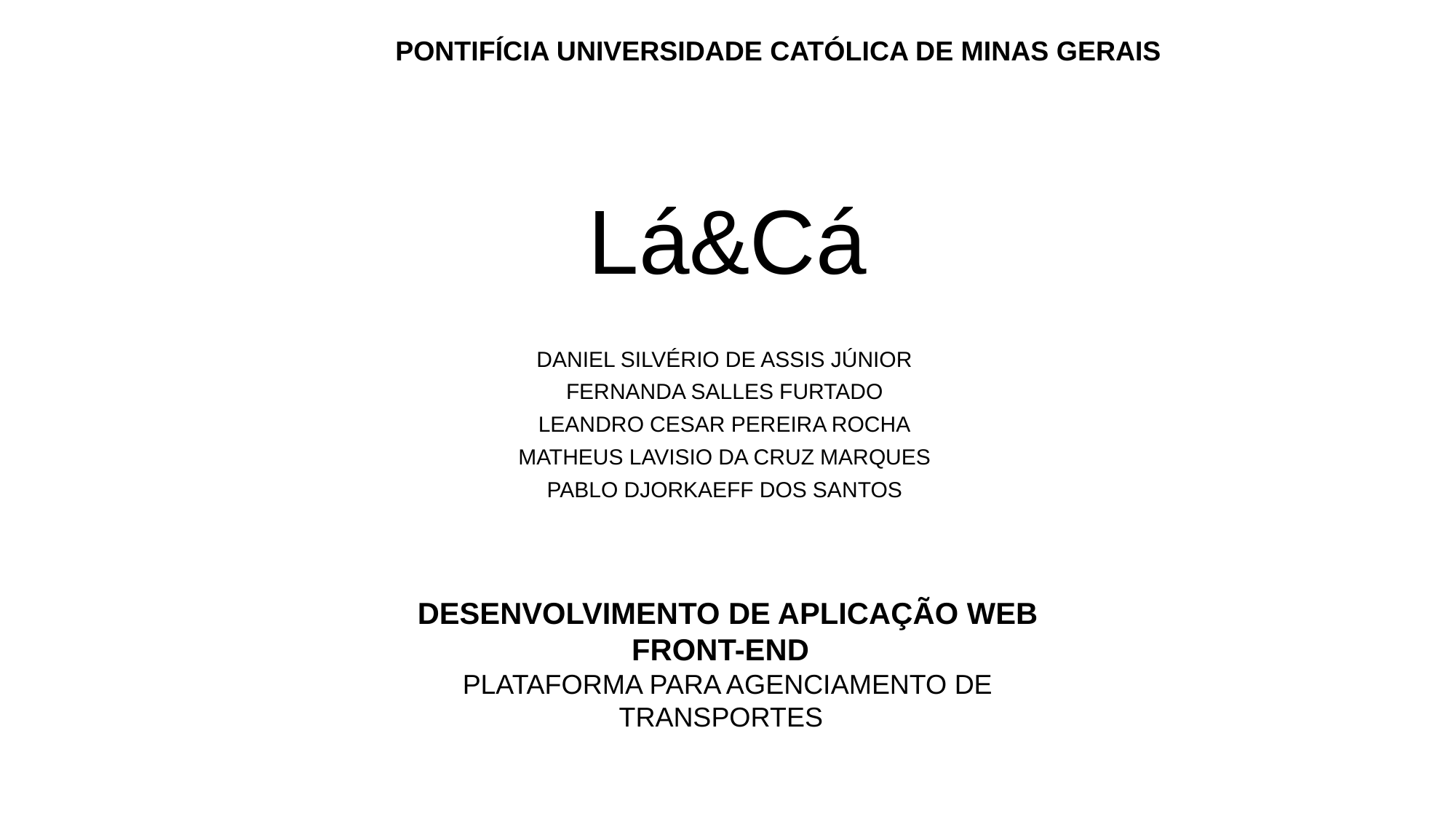

# Lá&Cá
PONTIFÍCIA UNIVERSIDADE CATÓLICA DE MINAS GERAIS

DANIEL SILVÉRIO DE ASSIS JÚNIOR
FERNANDA SALLES FURTADO
LEANDRO CESAR PEREIRA ROCHA
MATHEUS LAVISIO DA CRUZ MARQUES
PABLO DJORKAEFF DOS SANTOS

DESENVOLVIMENTO DE APLICAÇÃO WEB FRONT-END
PLATAFORMA PARA AGENCIAMENTO DE TRANSPORTES